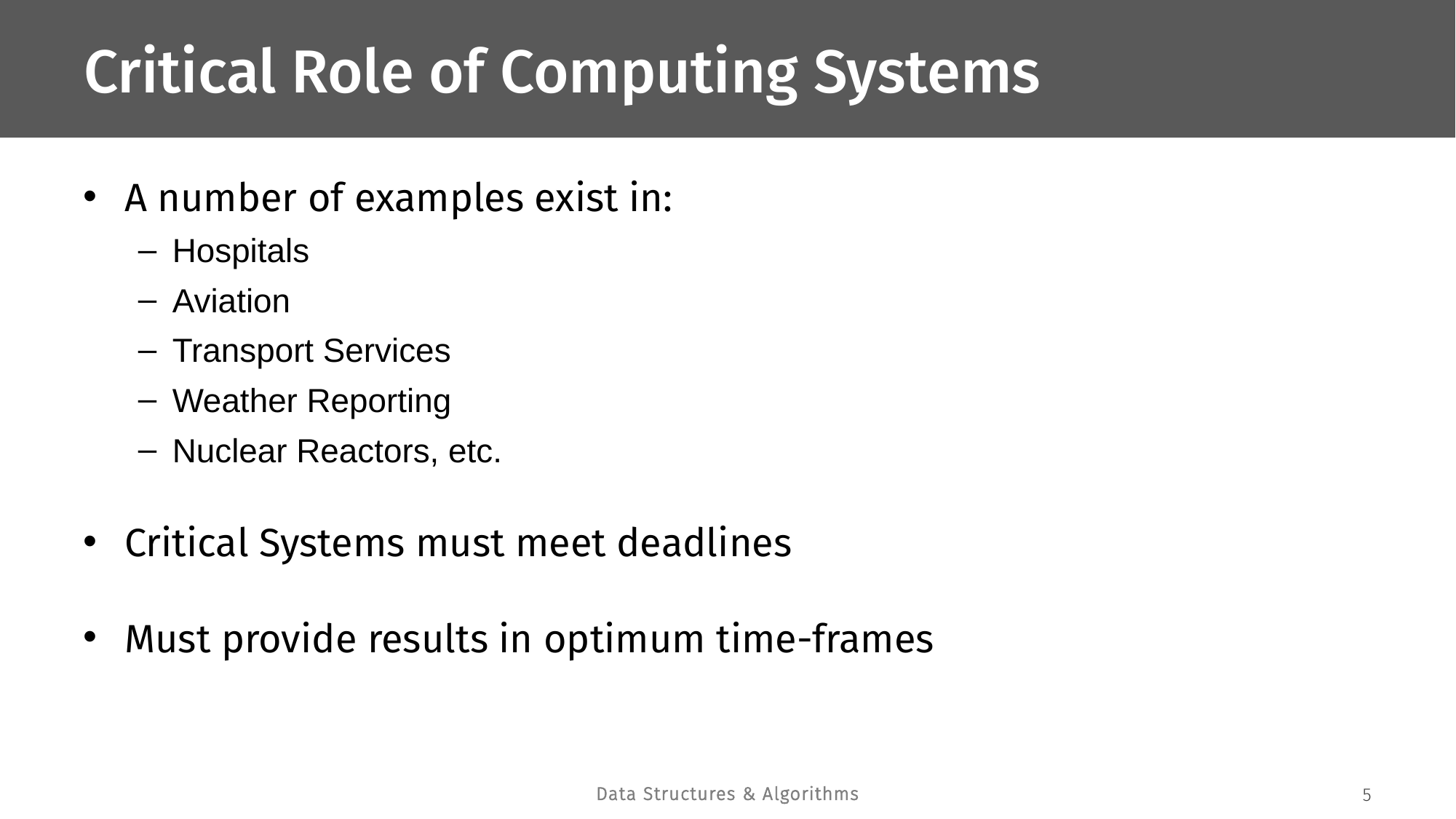

# Critical Role of Computing Systems
A number of examples exist in:
Hospitals
Aviation
Transport Services
Weather Reporting
Nuclear Reactors, etc.
Critical Systems must meet deadlines
Must provide results in optimum time-frames

5